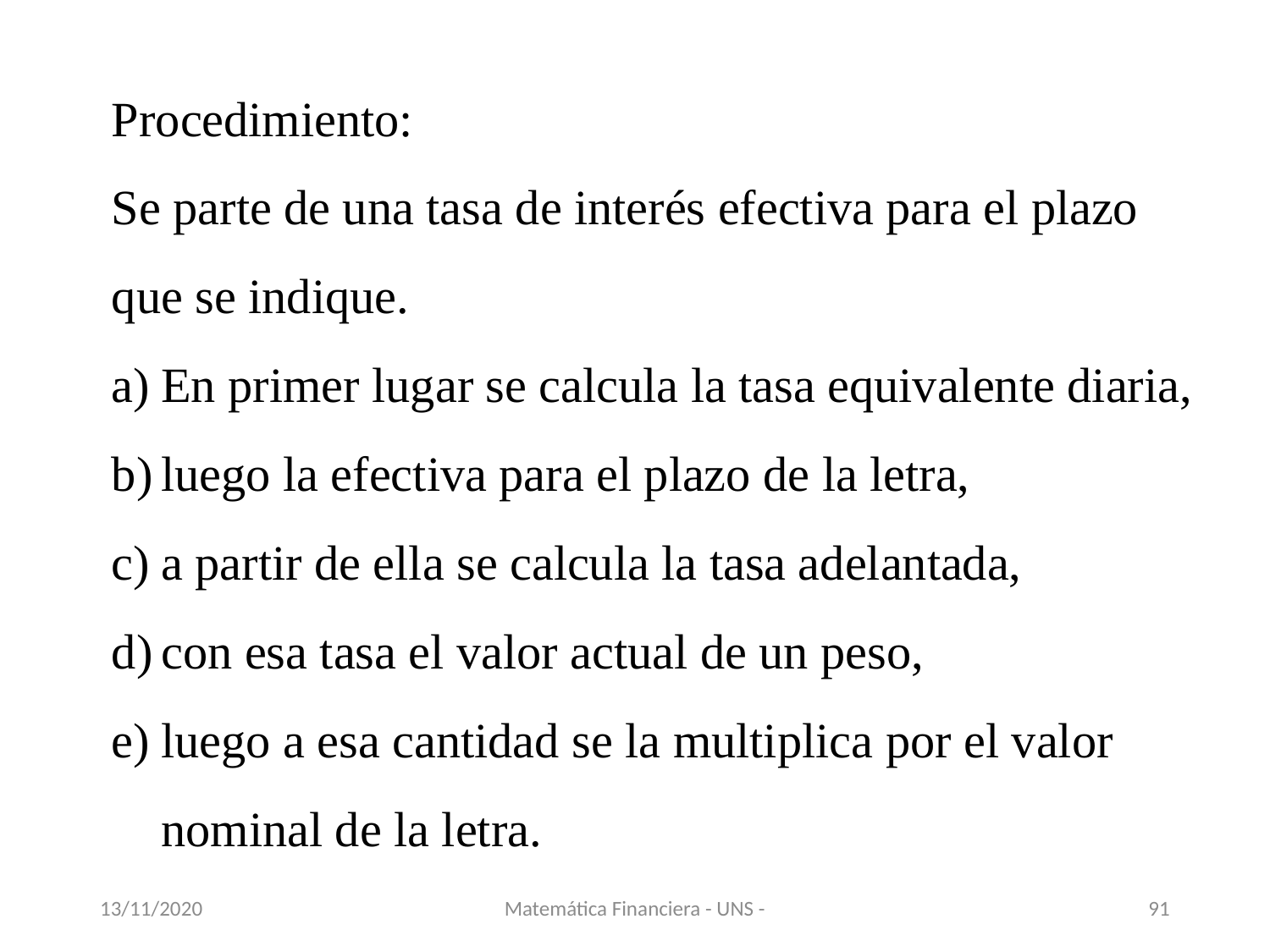

Procedimiento:
Se parte de una tasa de interés efectiva para el plazo que se indique.
En primer lugar se calcula la tasa equivalente diaria,
luego la efectiva para el plazo de la letra,
a partir de ella se calcula la tasa adelantada,
con esa tasa el valor actual de un peso,
luego a esa cantidad se la multiplica por el valor nominal de la letra.
13/11/2020
Matemática Financiera - UNS -
91